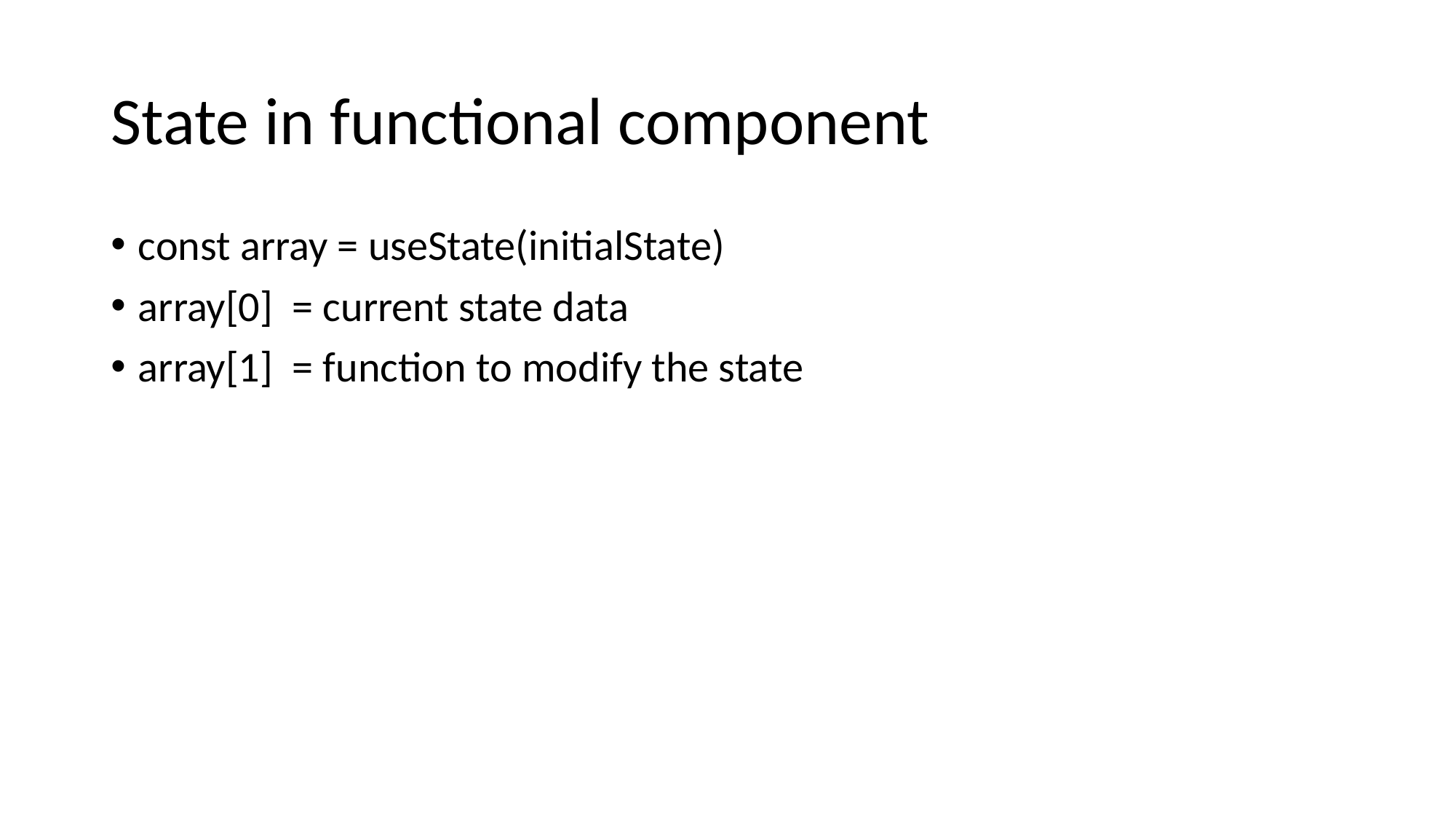

# State in functional component
const array = useState(initialState)
array[0]  = current state data
array[1]  = function to modify the state